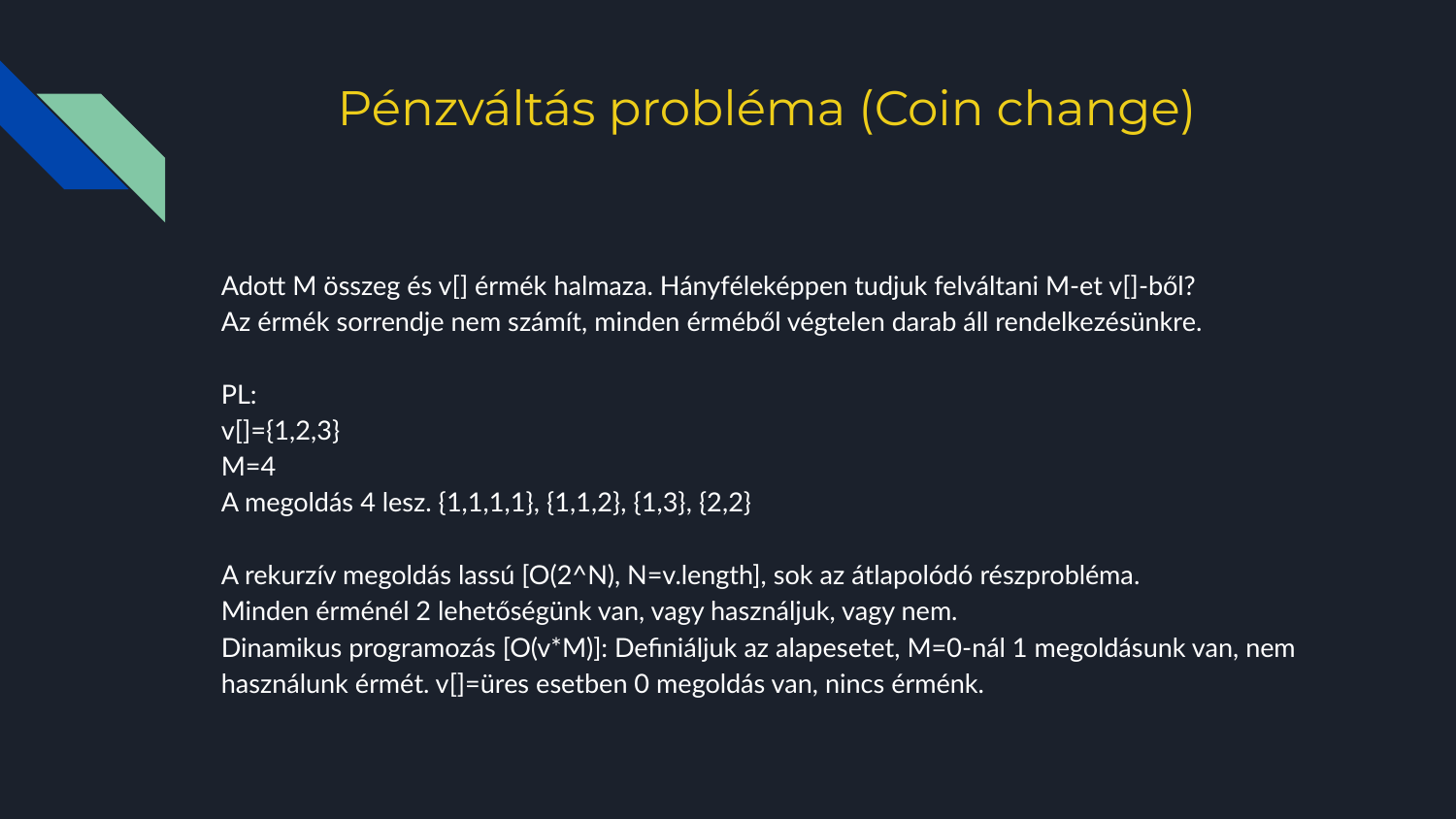

# Pénzváltás probléma (Coin change)
Adott M összeg és v[] érmék halmaza. Hányféleképpen tudjuk felváltani M-et v[]-ből?
Az érmék sorrendje nem számít, minden érméből végtelen darab áll rendelkezésünkre.
PL:
v[]={1,2,3}
M=4
A megoldás 4 lesz. {1,1,1,1}, {1,1,2}, {1,3}, {2,2}
A rekurzív megoldás lassú [O(2^N), N=v.length], sok az átlapolódó részprobléma.
Minden érménél 2 lehetőségünk van, vagy használjuk, vagy nem.
Dinamikus programozás [O(v*M)]: Definiáljuk az alapesetet, M=0-nál 1 megoldásunk van, nem használunk érmét. v[]=üres esetben 0 megoldás van, nincs érménk.